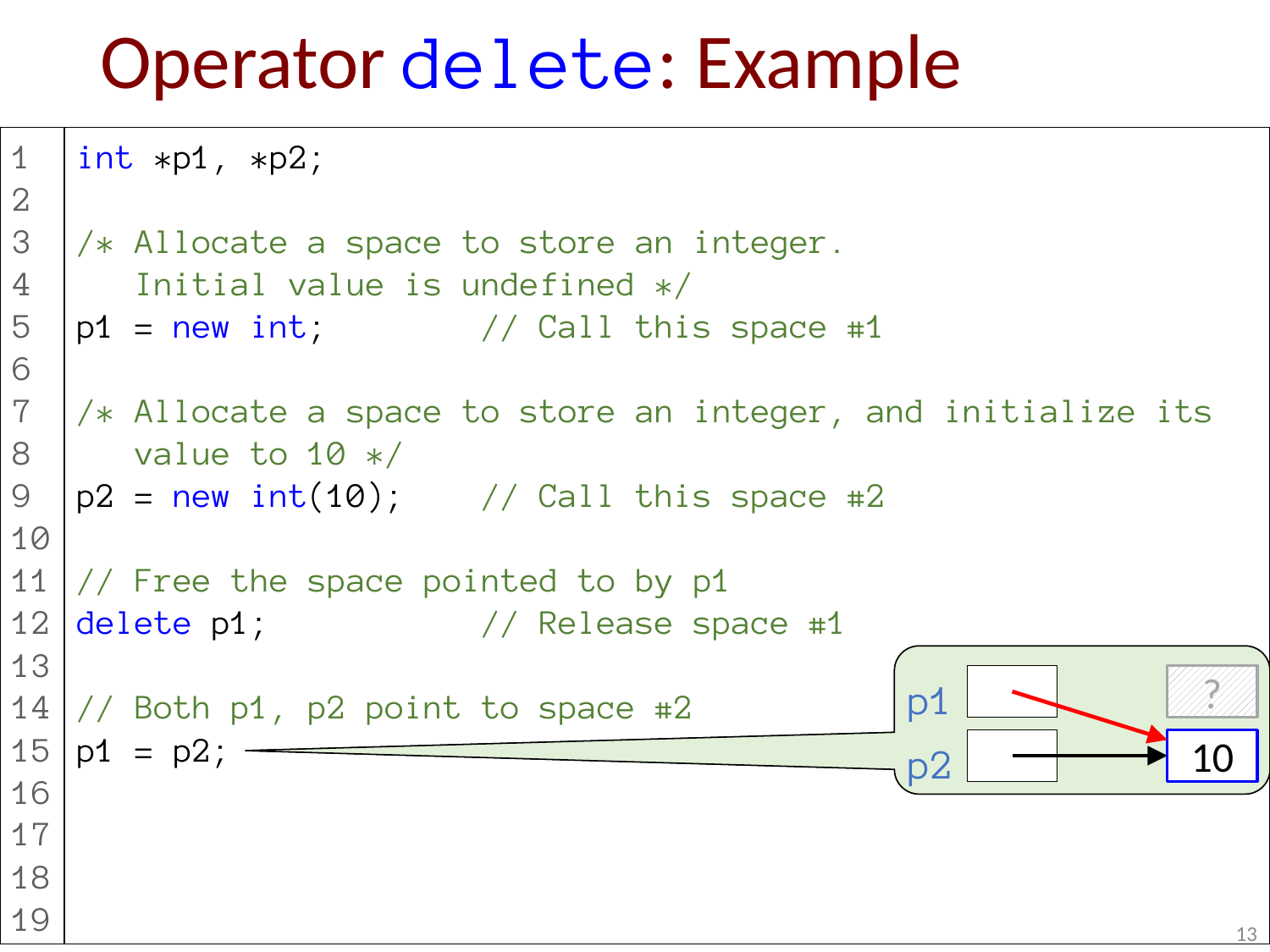

# Operator delete: Example
1
2
3
4
5
6
7
8
9
10
11
12
13
14
15
16
17
18
19
int *p1, *p2;

/* Allocate a space to store an integer.
   Initial value is undefined */
p1 = new int;        // Call this space #1

/* Allocate a space to store an integer, and initialize its
   value to 10 */
p2 = new int(10);    // Call this space #2

// Free the space pointed to by p1
delete p1;           // Release space #1

// Both p1, p2 point to space #2
p1 = p2;

p1
p1

?
?
p2
p2

10
10
13